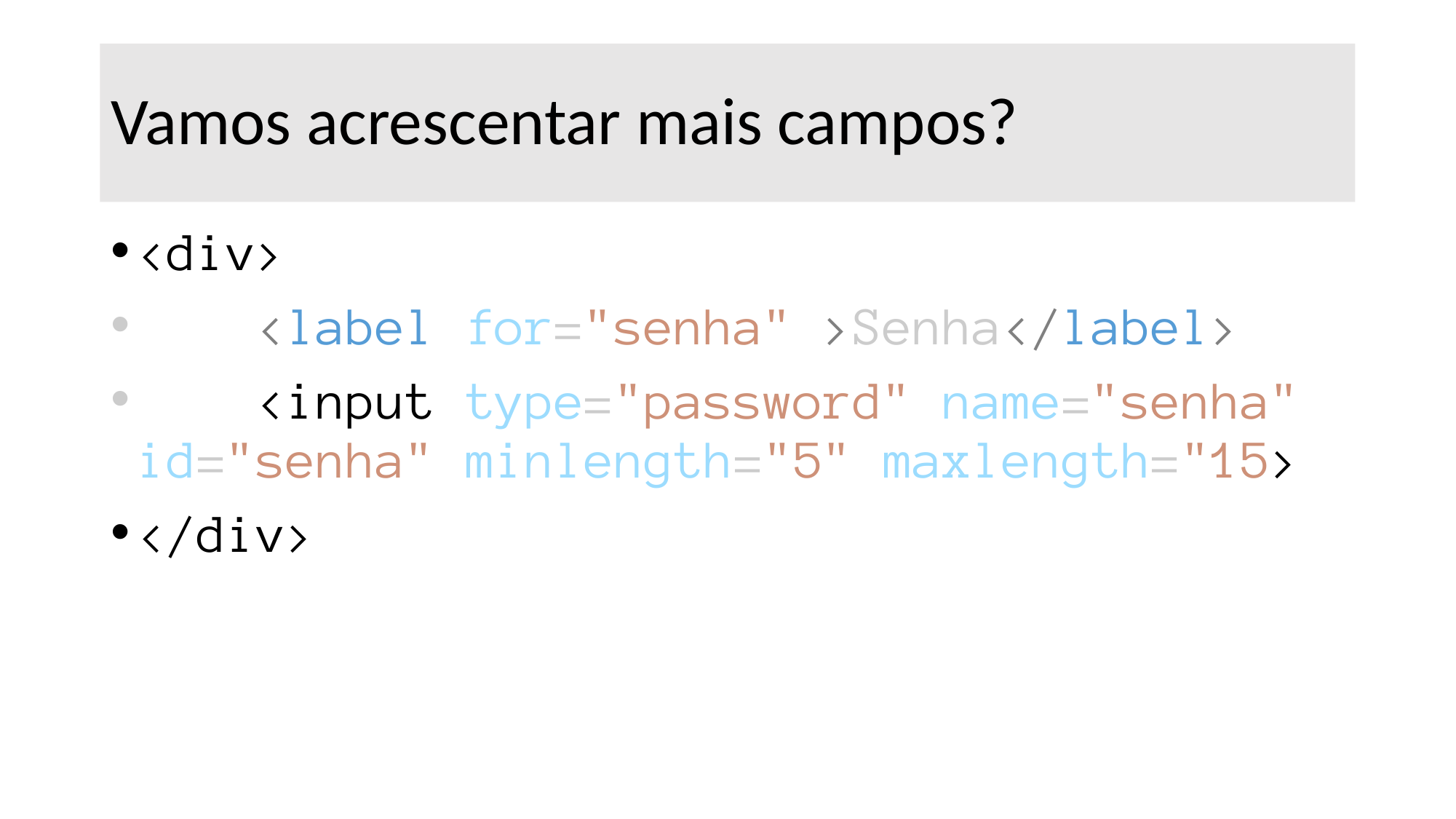

# Vamos acrescentar mais campos?
<div>
    <label for="senha" >Senha</label>
    <input type="password" name="senha" id="senha" minlength="5" maxlength="15>
</div>